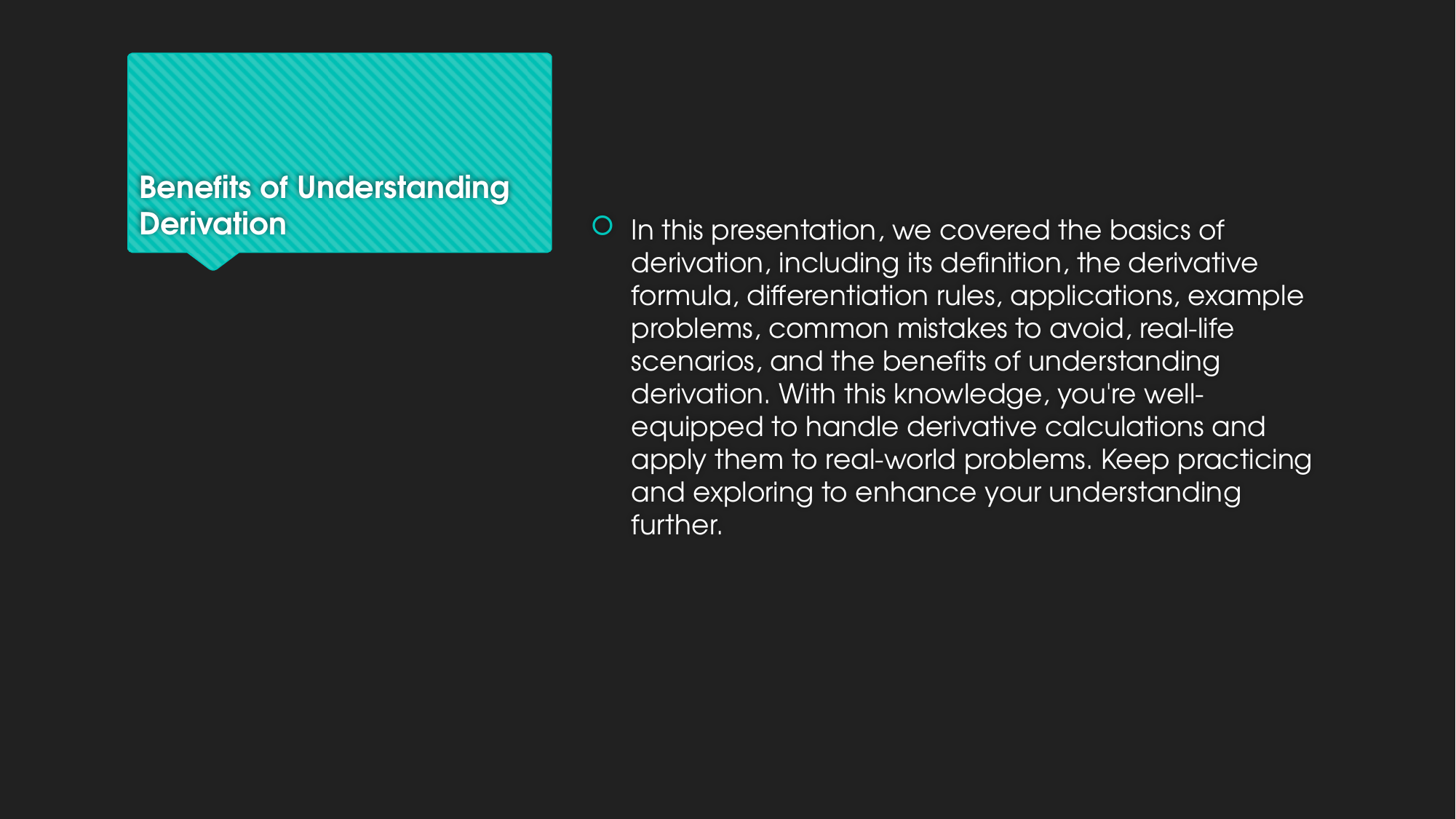

# Benefits of Understanding Derivation
In this presentation, we covered the basics of derivation, including its definition, the derivative formula, differentiation rules, applications, example problems, common mistakes to avoid, real-life scenarios, and the benefits of understanding derivation. With this knowledge, you're well-equipped to handle derivative calculations and apply them to real-world problems. Keep practicing and exploring to enhance your understanding further.